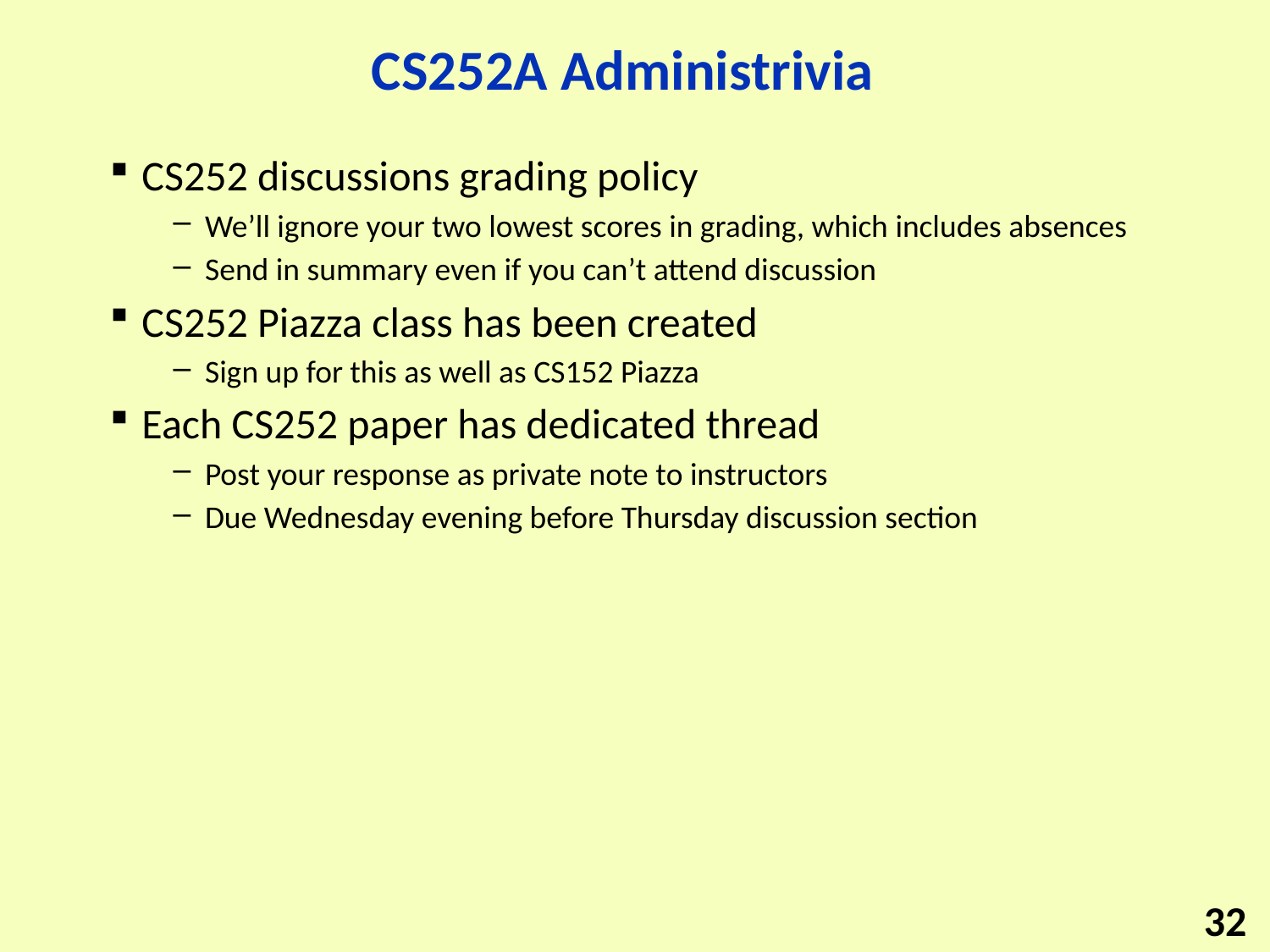

# CS252A Administrivia
CS252 discussions grading policy
We’ll ignore your two lowest scores in grading, which includes absences
Send in summary even if you can’t attend discussion
CS252 Piazza class has been created
Sign up for this as well as CS152 Piazza
Each CS252 paper has dedicated thread
Post your response as private note to instructors
Due Wednesday evening before Thursday discussion section

32